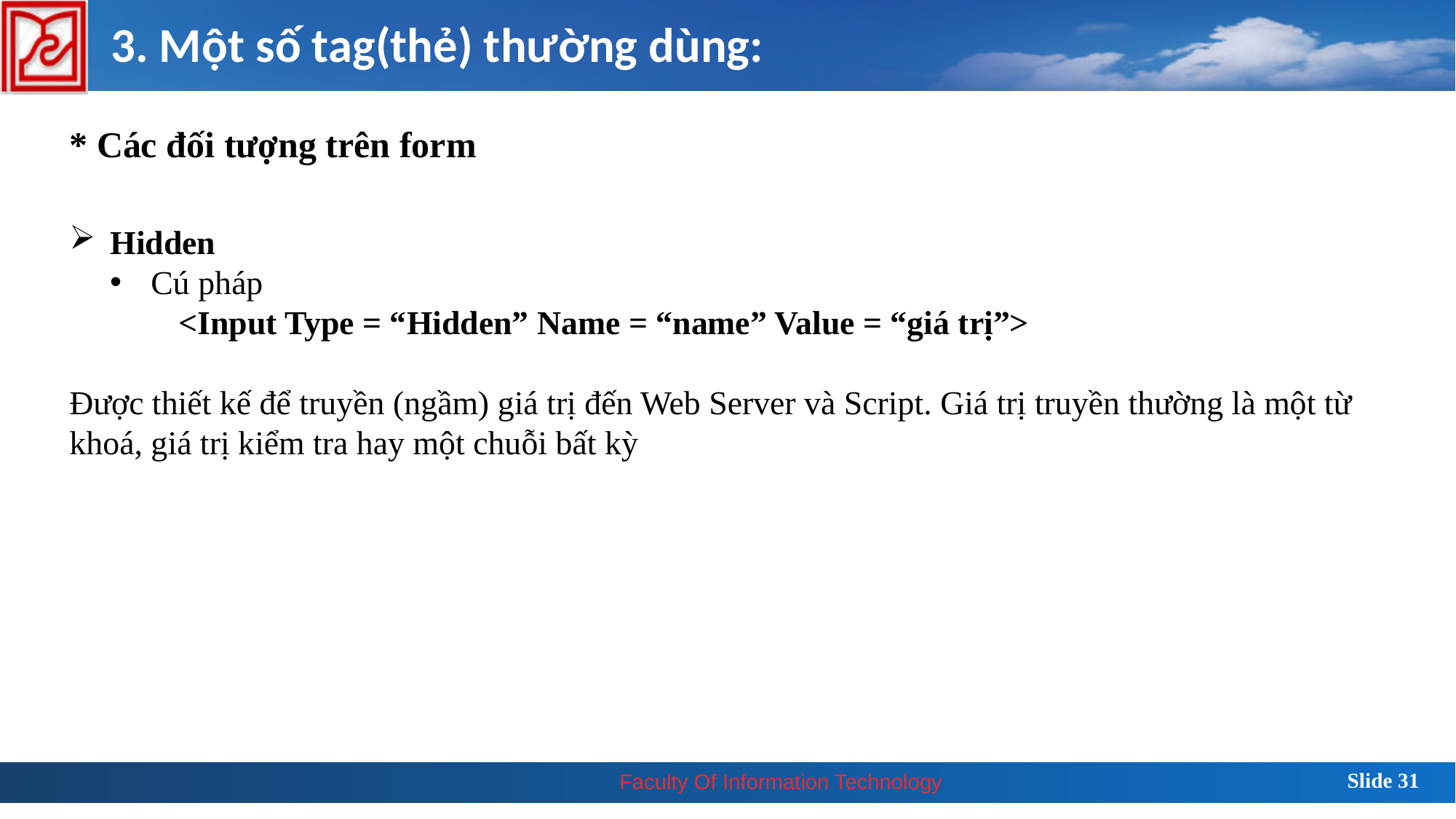

3. Một số tag(thẻ) thường dùng:
* Các đối tượng trên form
Hidden
Cú pháp
	<Input Type = “Hidden” Name = “name” Value = “giá trị”>

Được thiết kế để truyền (ngầm) giá trị đến Web Server và Script. Giá trị truyền thường là một từ khoá, giá trị kiểm tra hay một chuỗi bất kỳ